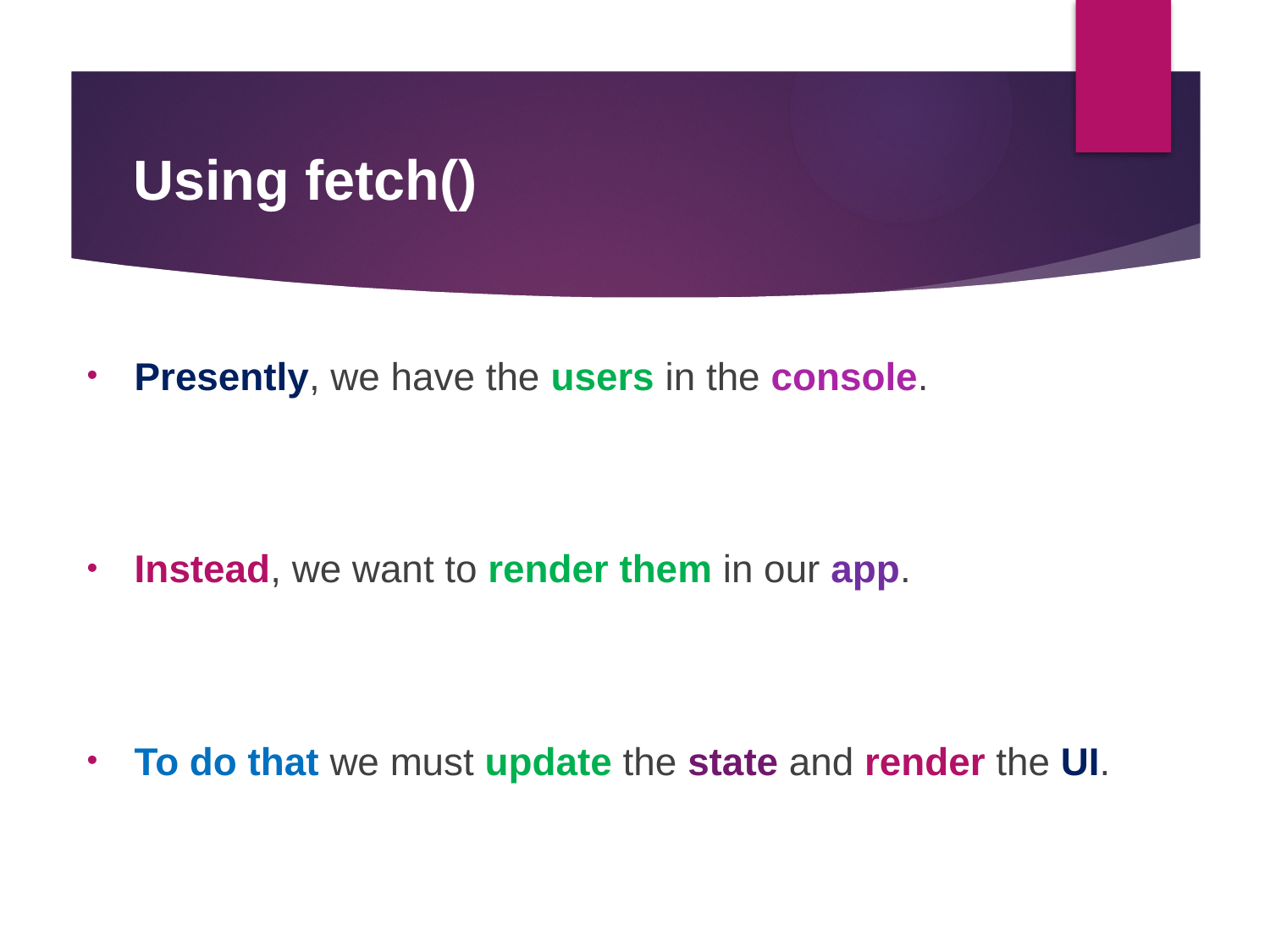

#
Using fetch()
Presently, we have the users in the console.

Instead, we want to render them in our app.

To do that we must update the state and render the UI.